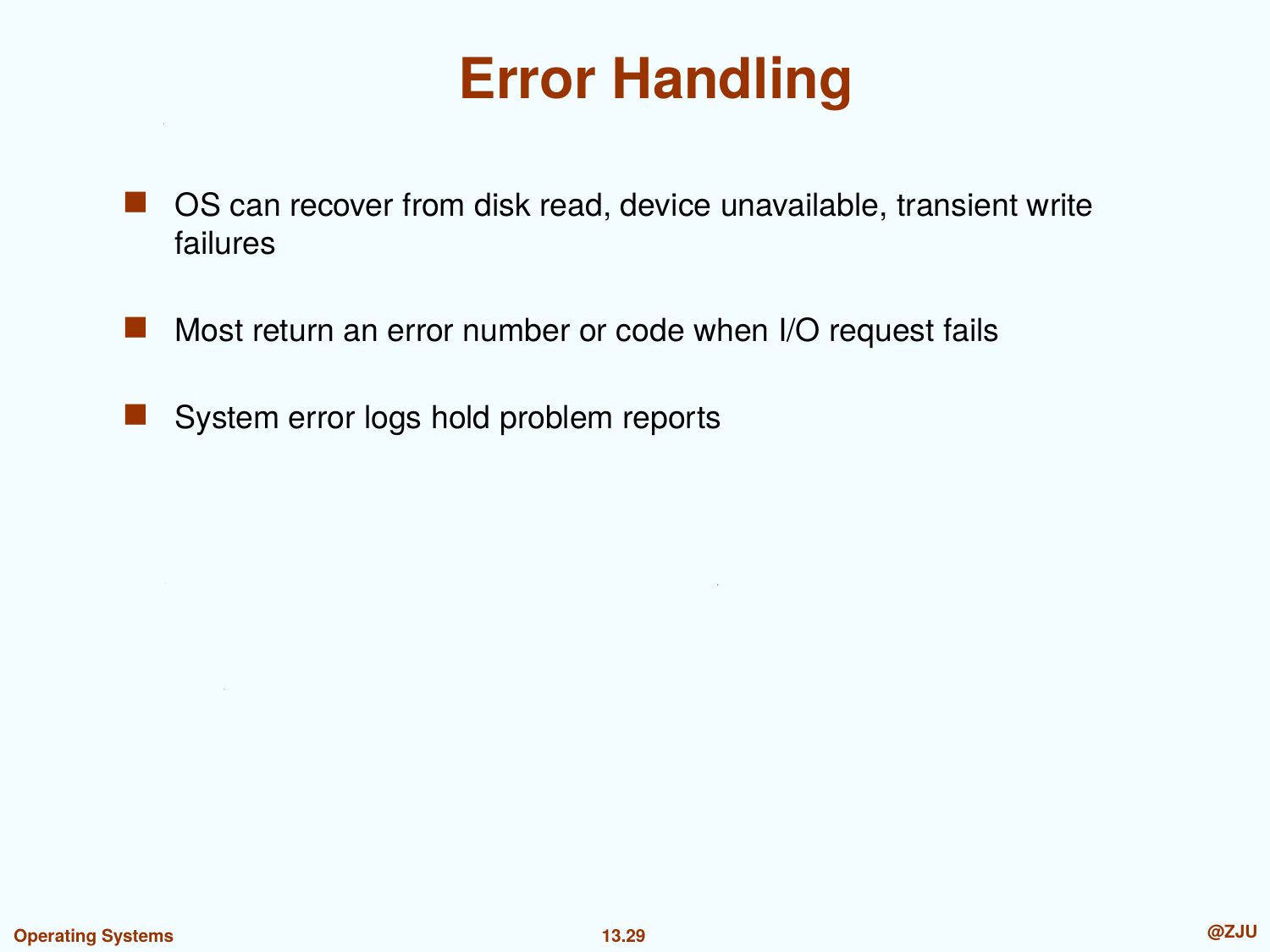

# Error Handling
OS can recover from disk read, device unavailable, transient write failures
Most return an error number or code when I/O request fails
System error logs hold problem reports